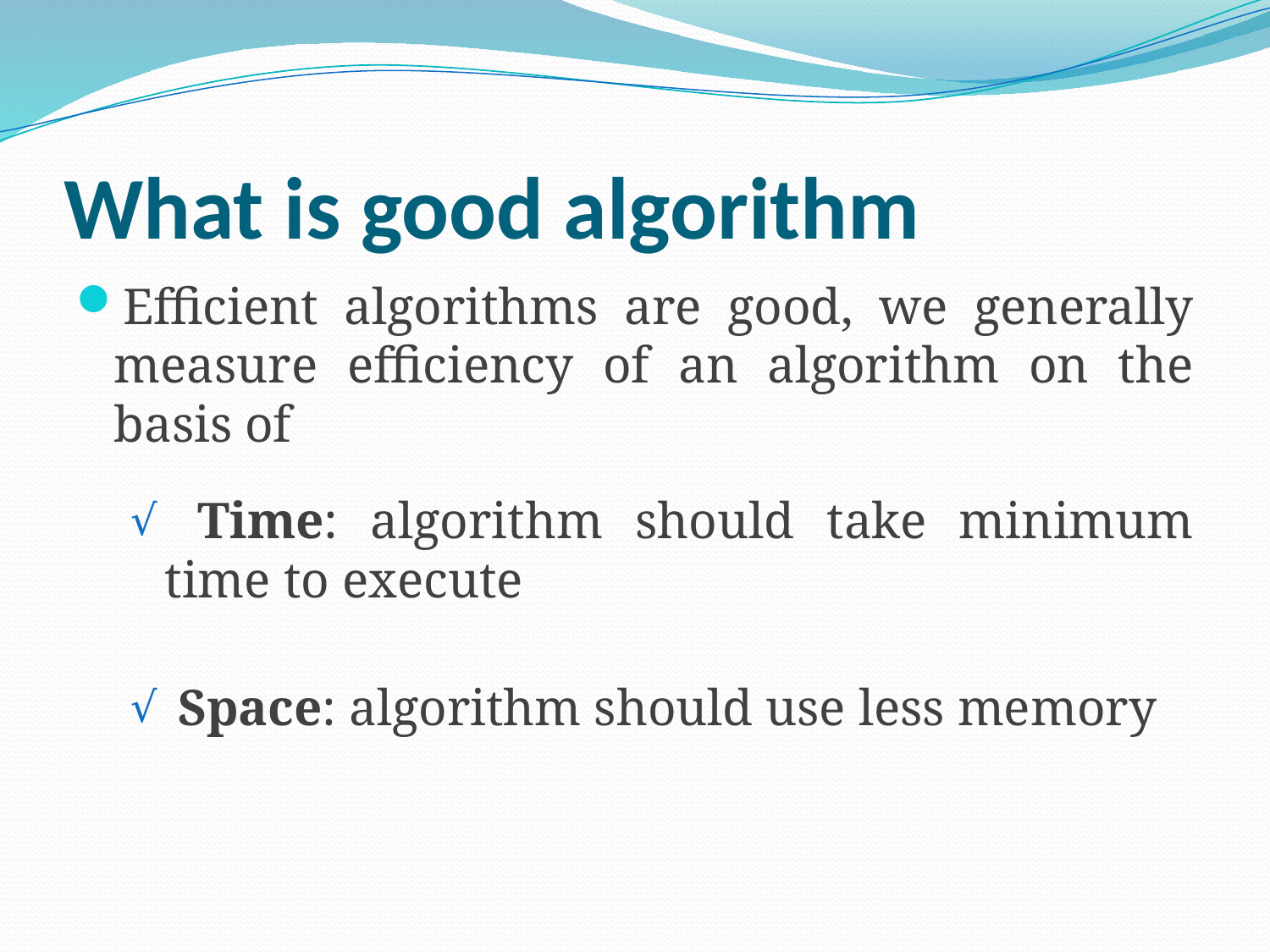

# What is good algorithm
Efficient algorithms are good, we generally measure efficiency of an algorithm on the basis of

 Time: algorithm should take minimum time to execute

 Space: algorithm should use less memory